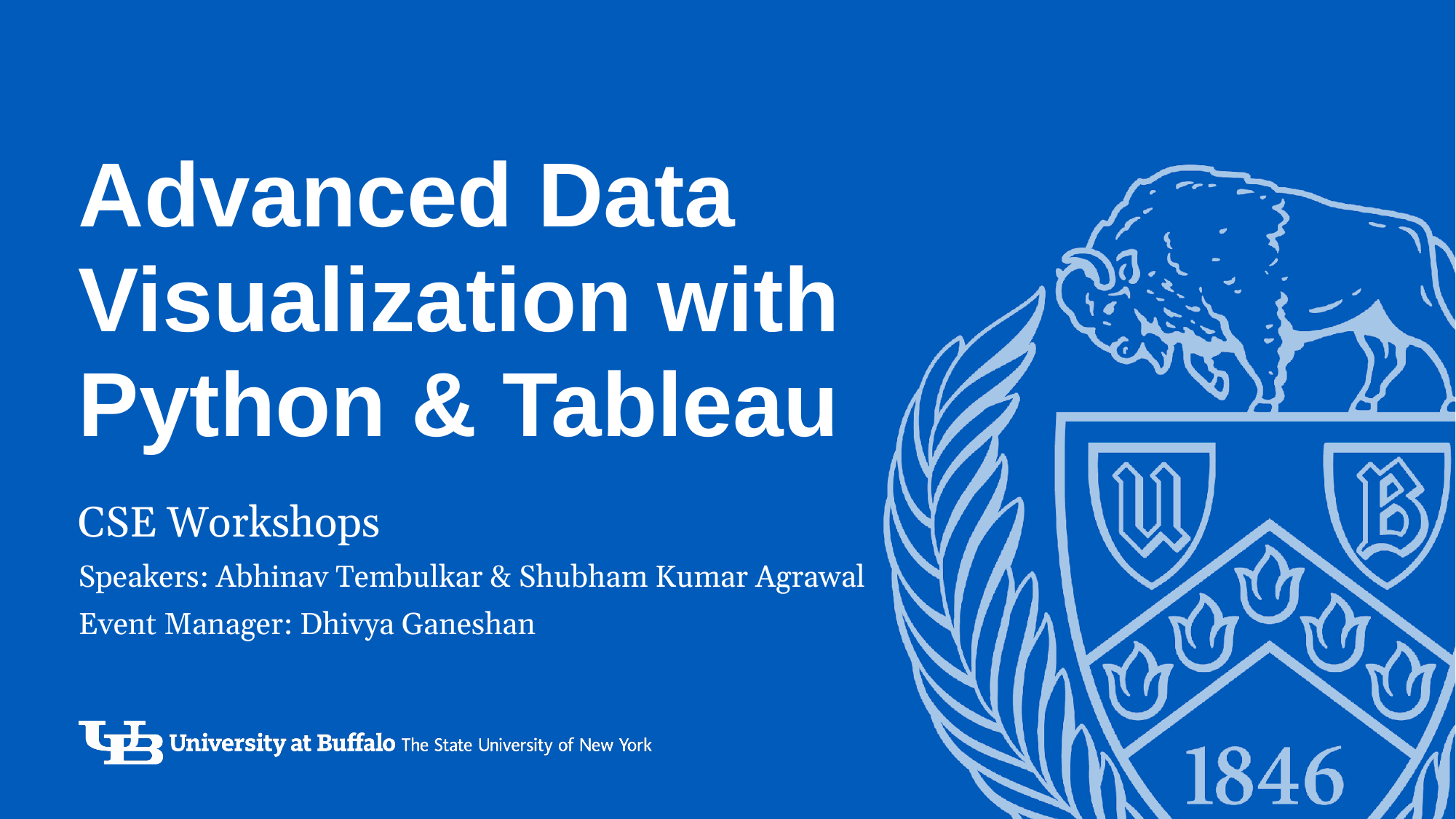

# Advanced Data Visualization with Python & Tableau
CSE Workshops
Speakers: Abhinav Tembulkar & Shubham Kumar Agrawal
Event Manager: Dhivya Ganeshan